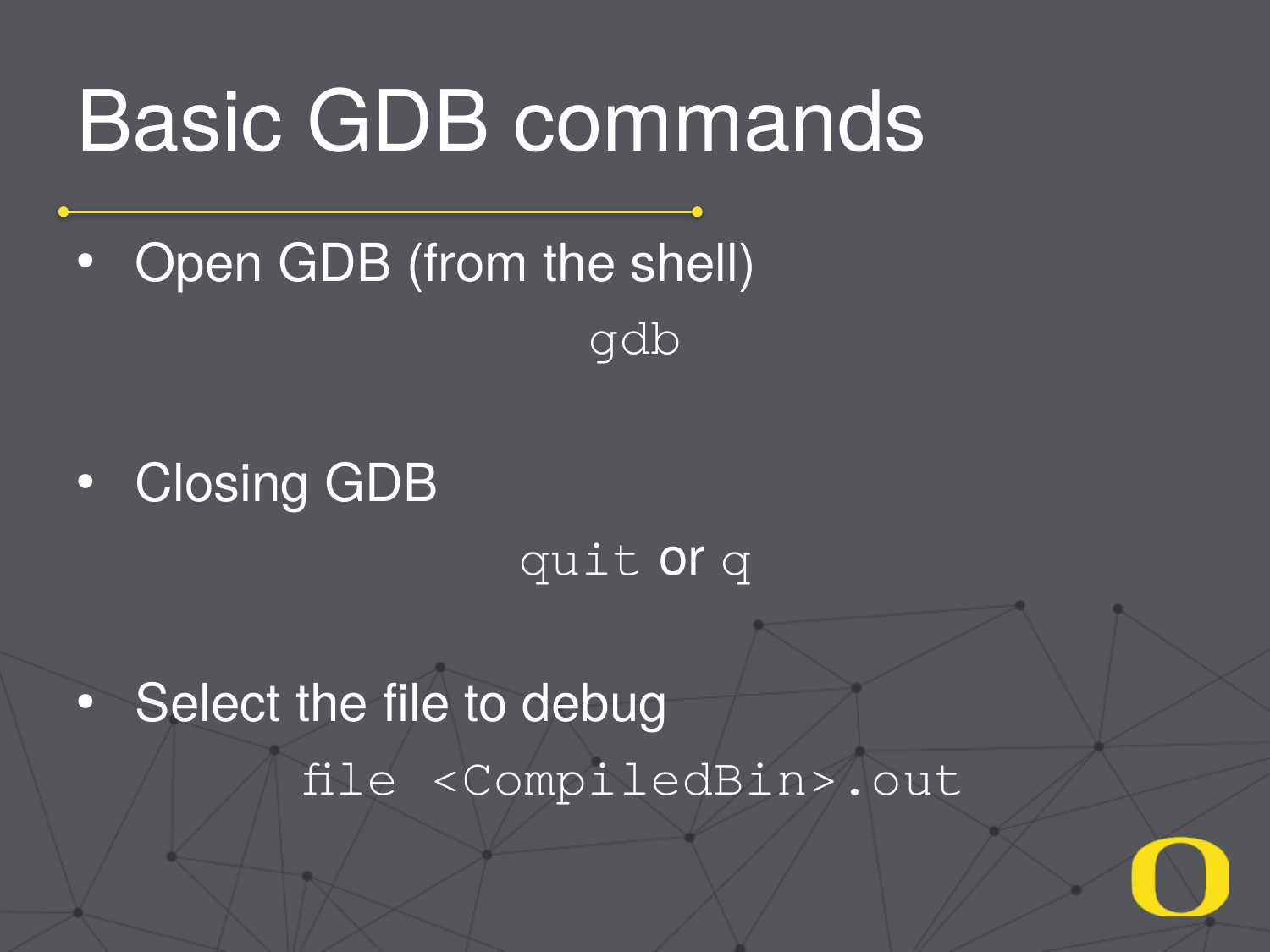

# Basic GDB commands
Open GDB (from the shell)
gdb

Closing GDB
quit or q

Select the file to debug
file <CompiledBin>.out